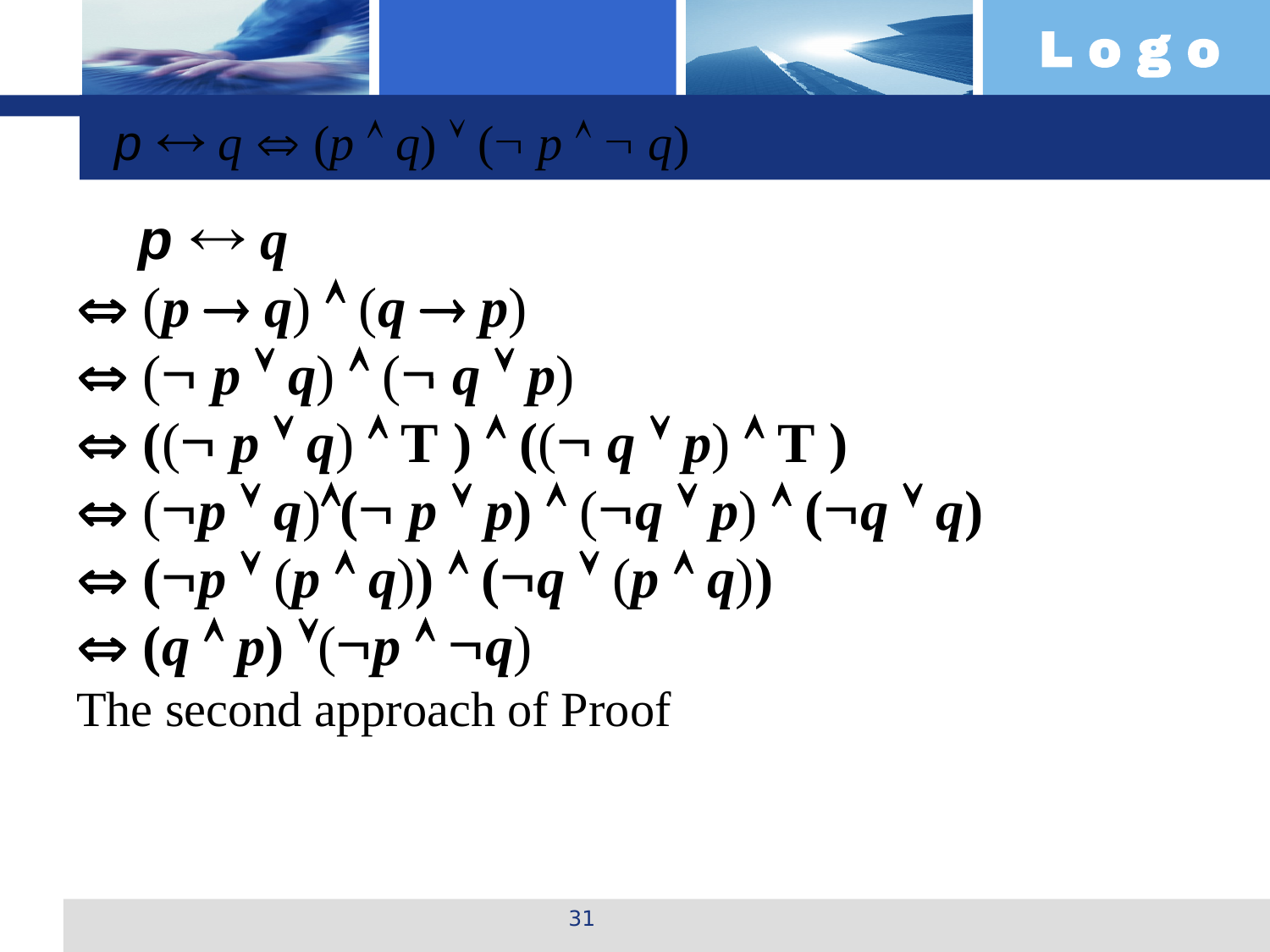

p ↔ q ⇔ (p ∧ q) ∨ (¬ p ∧ ¬ q)
    p ↔ q
⇔ (p → q) ∧ (q → p)
⇔ (¬ p ∨ q) ∧ (¬ q ∨ p)
⇔ ((¬ p ∨ q) ∧ T ) ∧ ((¬ q ∨ p) ∧ T )
⇔ (¬p ∨ q)∧(¬ p ∨ p) ∧ (¬q ∨ p) ∧ (¬q ∨ q)
⇔ (¬p ∨ (p ∧ q)) ∧ (¬q ∨ (p ∧ q))
⇔ (q ∧ p) ∨(¬p ∧ ¬q)
The second approach of Proof
31